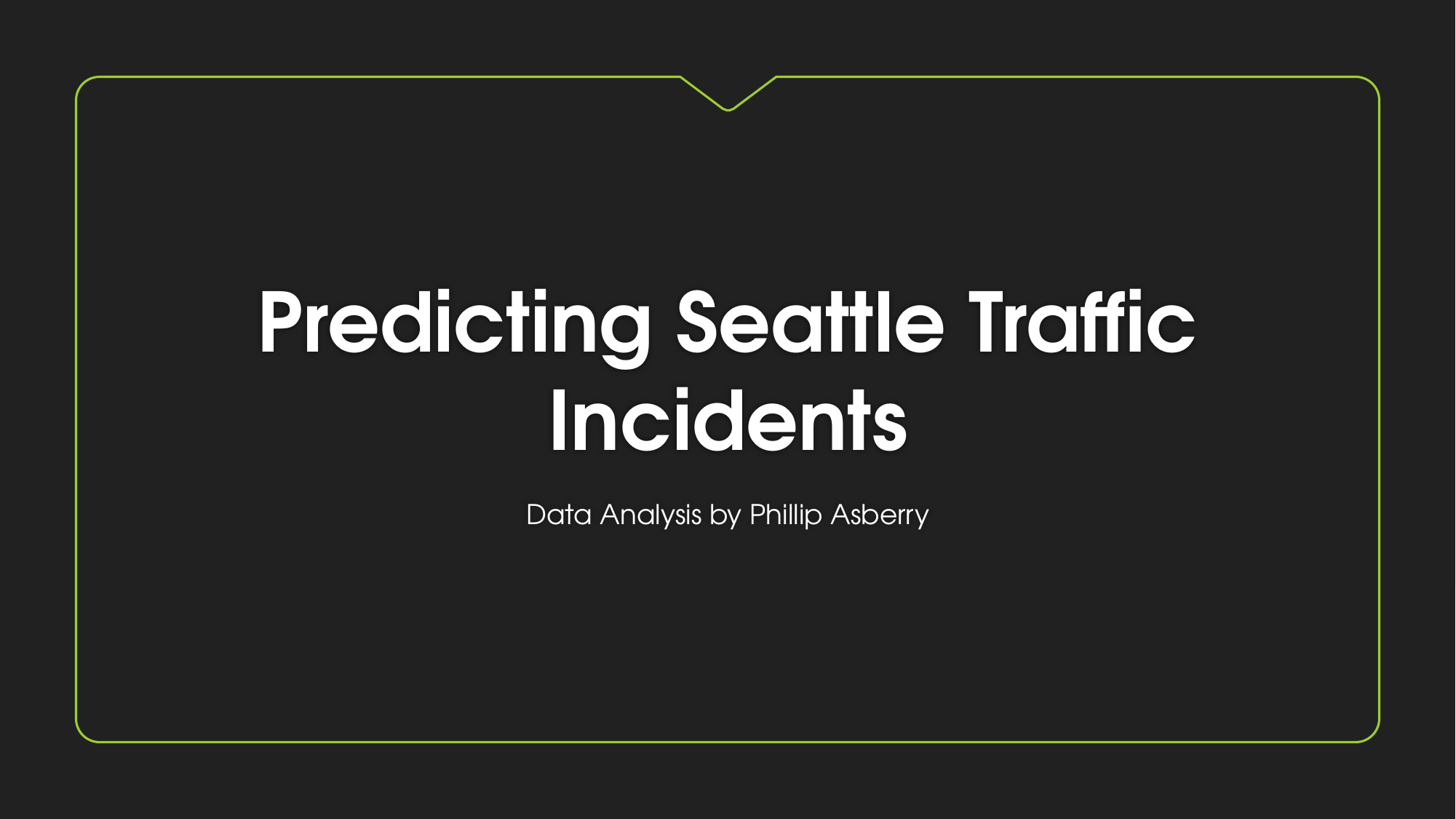

# Predicting Seattle Traffic Incidents
Data Analysis by Phillip Asberry